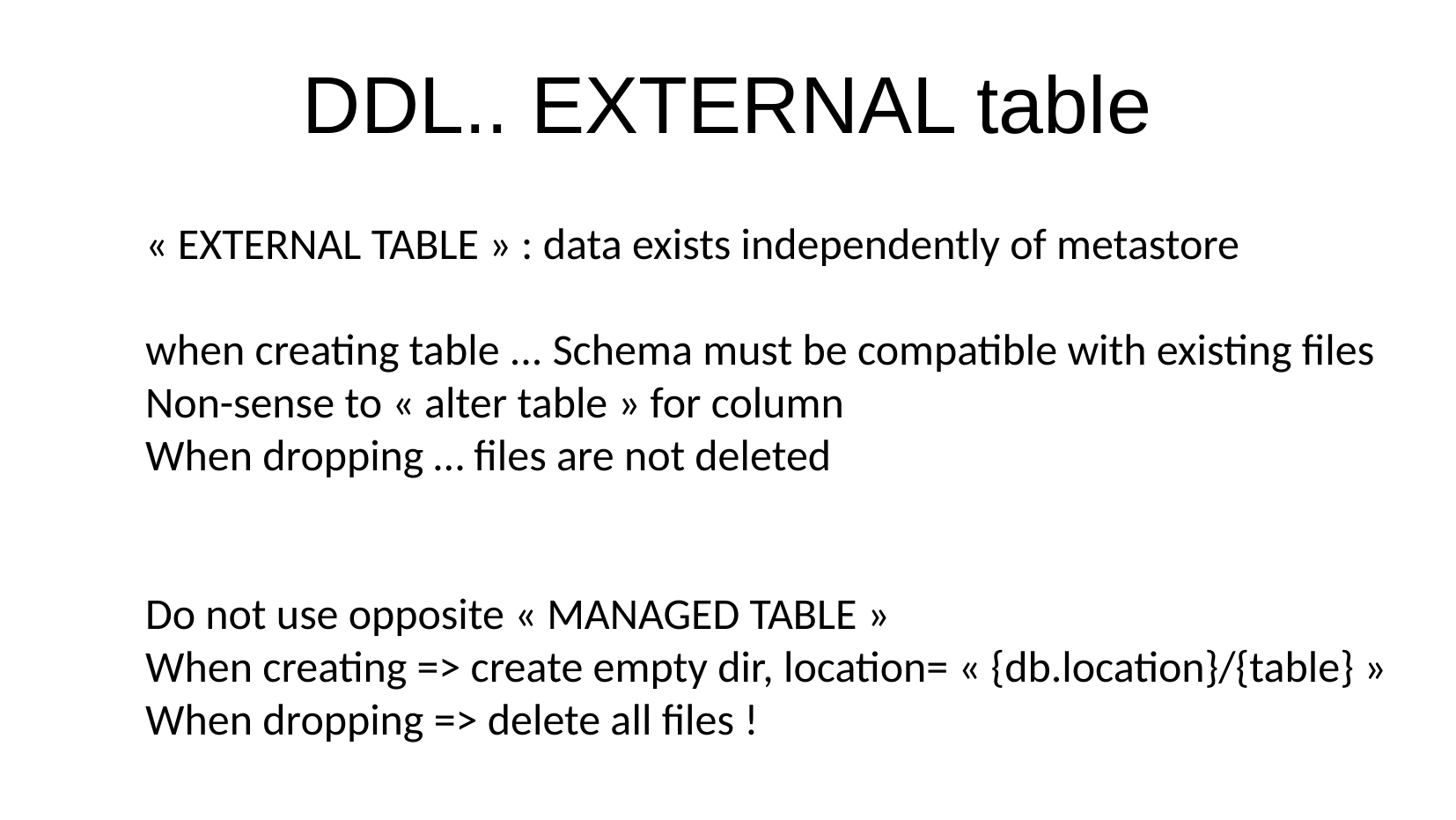

DDL.. EXTERNAL table
« EXTERNAL TABLE » : data exists independently of metastore

when creating table ... Schema must be compatible with existing files
Non-sense to « alter table » for column
When dropping … files are not deleted

Do not use opposite « MANAGED TABLE »
When creating => create empty dir, location= « {db.location}/{table} »
When dropping => delete all files !